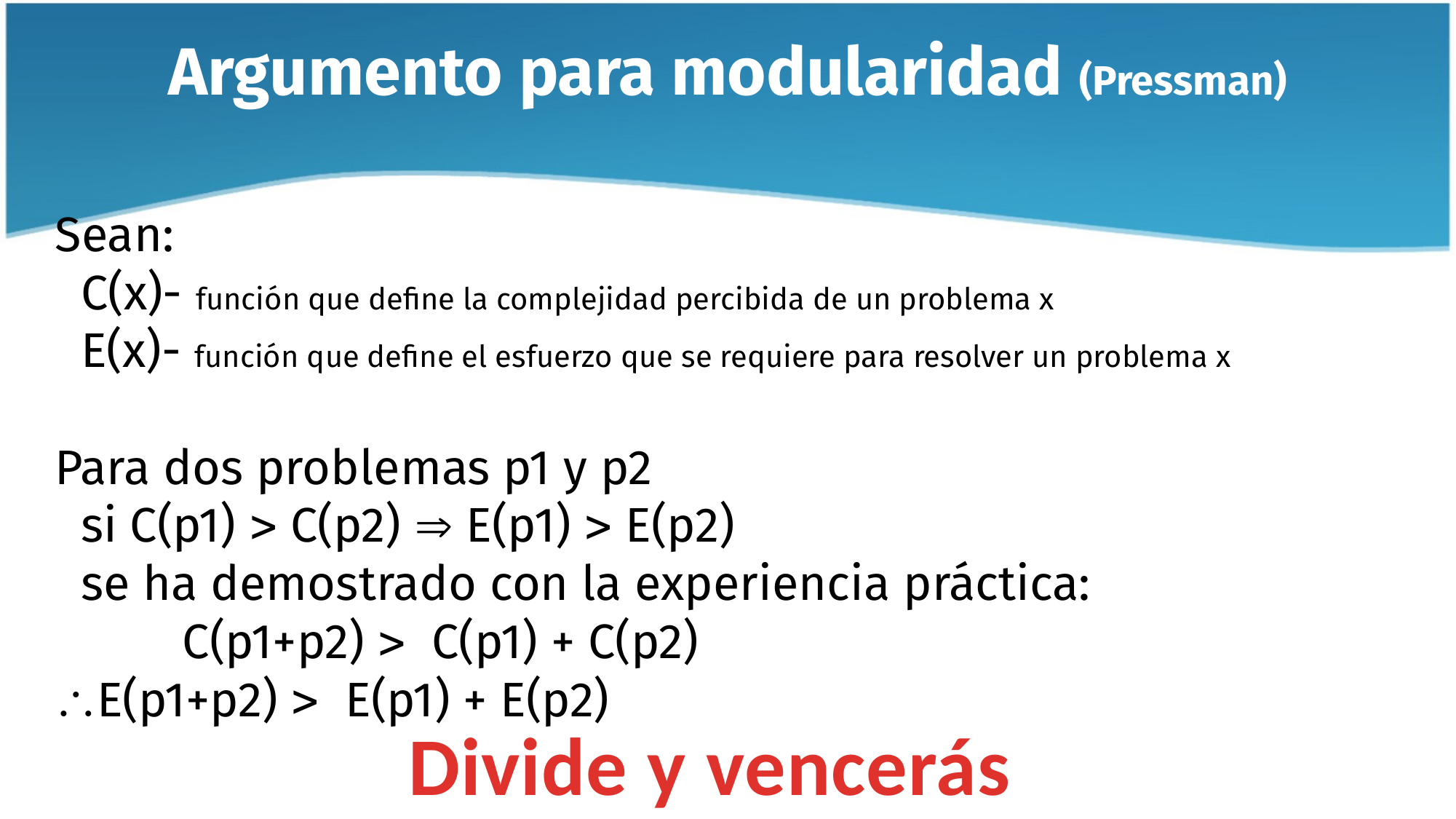

# Argumento para modularidad (Pressman)
Sean:
  C(x)- función que define la complejidad percibida de un problema x
  E(x)- función que define el esfuerzo que se requiere para resolver un problema x

Para dos problemas p1 y p2
  si C(p1) > C(p2) ⇒ E(p1) > E(p2)
  se ha demostrado con la experiencia práctica:
	C(p1+p2) >  C(p1) + C(p2)
∴E(p1+p2) >  E(p1) + E(p2)

Divide y vencerás